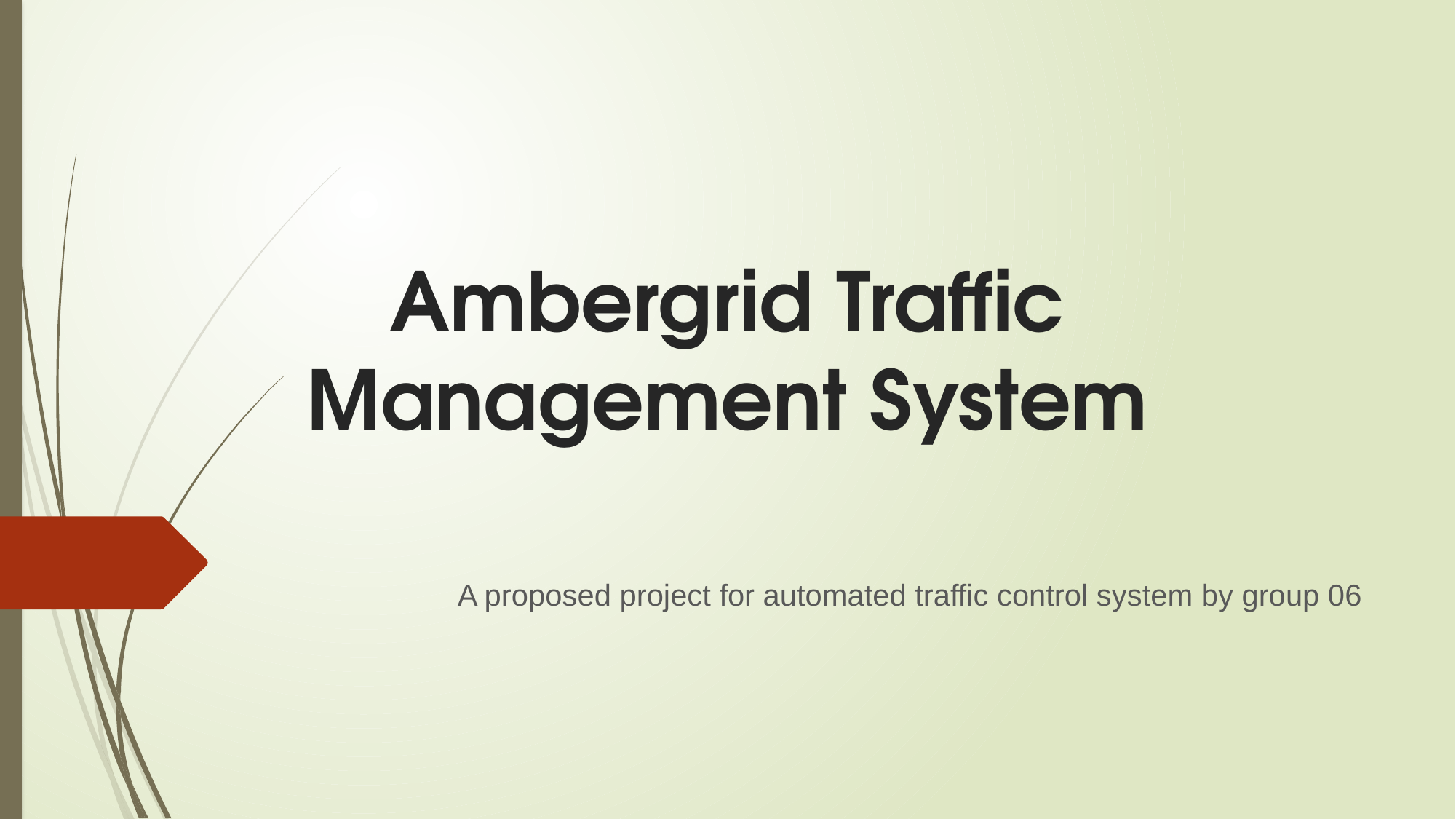

# Ambergrid Traffic Management System
A proposed project for automated traffic control system by group 06